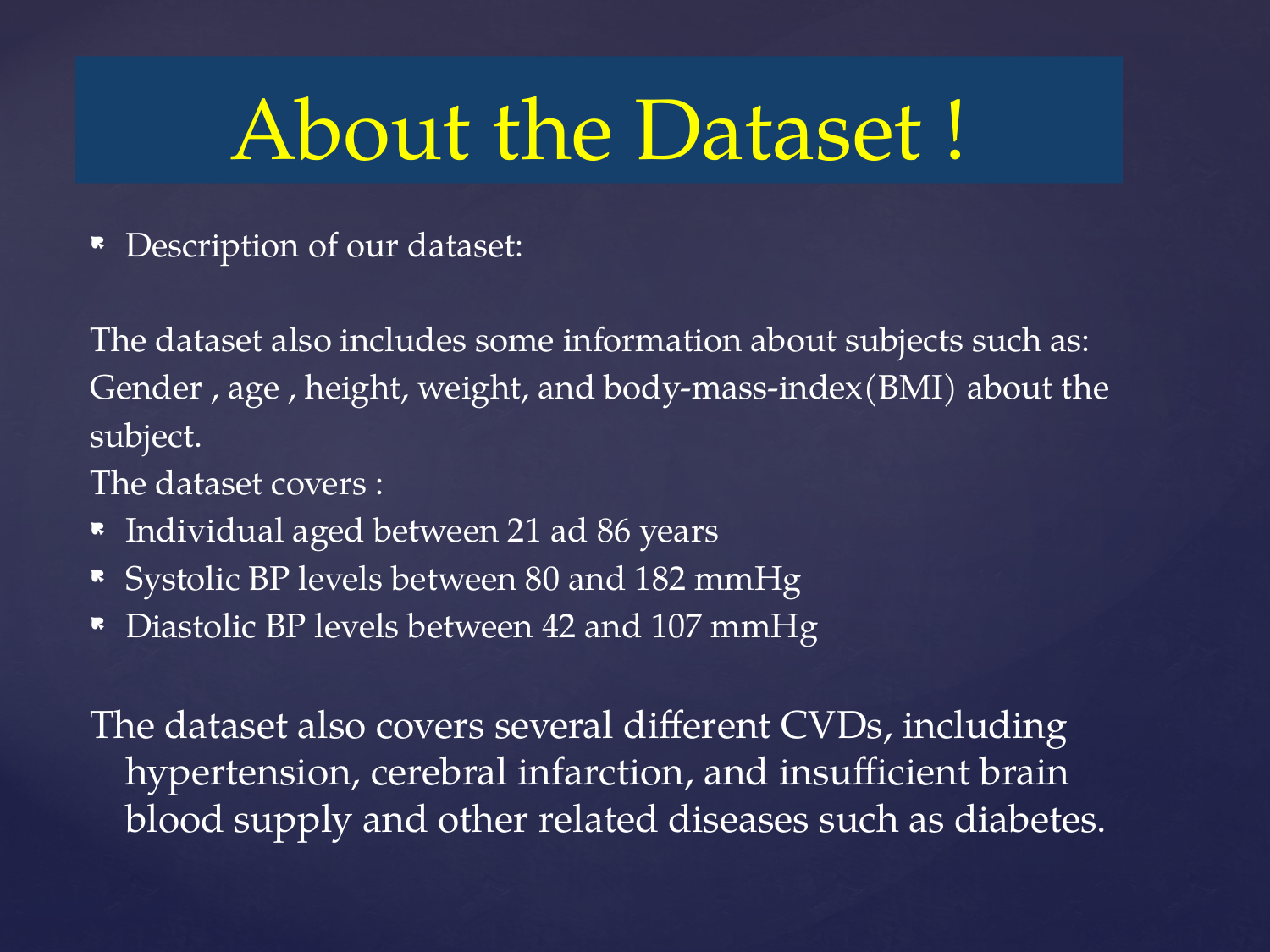

# About the Dataset !
Description of our dataset:

The dataset also includes some information about subjects such as:
Gender , age , height, weight, and body-mass-index(BMI) about the
subject.
The dataset covers :
Individual aged between 21 ad 86 years
Systolic BP levels between 80 and 182 mmHg
Diastolic BP levels between 42 and 107 mmHg

The dataset also covers several different CVDs, including hypertension, cerebral infarction, and insufficient brain blood supply and other related diseases such as diabetes.